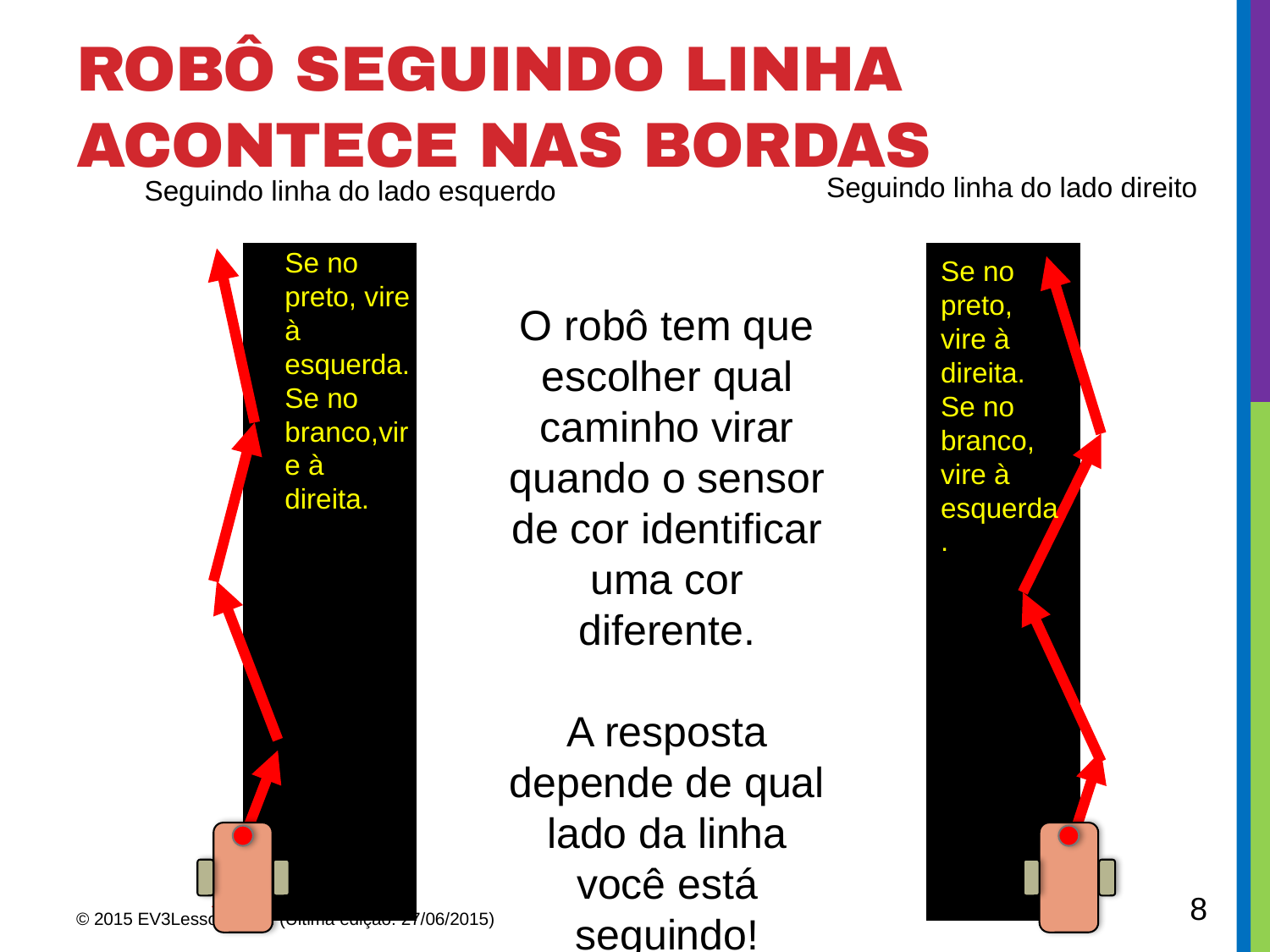

# Robô seguindo linha acontece nas bordas
Seguindo linha do lado direito
Seguindo linha do lado esquerdo
Se no preto, vire à esquerda. Se no branco,vire à direita.

Se no preto, vire à direita. Se no branco, vire à esquerda.

O robô tem que escolher qual caminho virar quando o sensor de cor identificar uma cor diferente.

A resposta depende de qual lado da linha você está seguindo!

8
© 2015 EV3Lessons.com (Última edição: 27/06/2015)